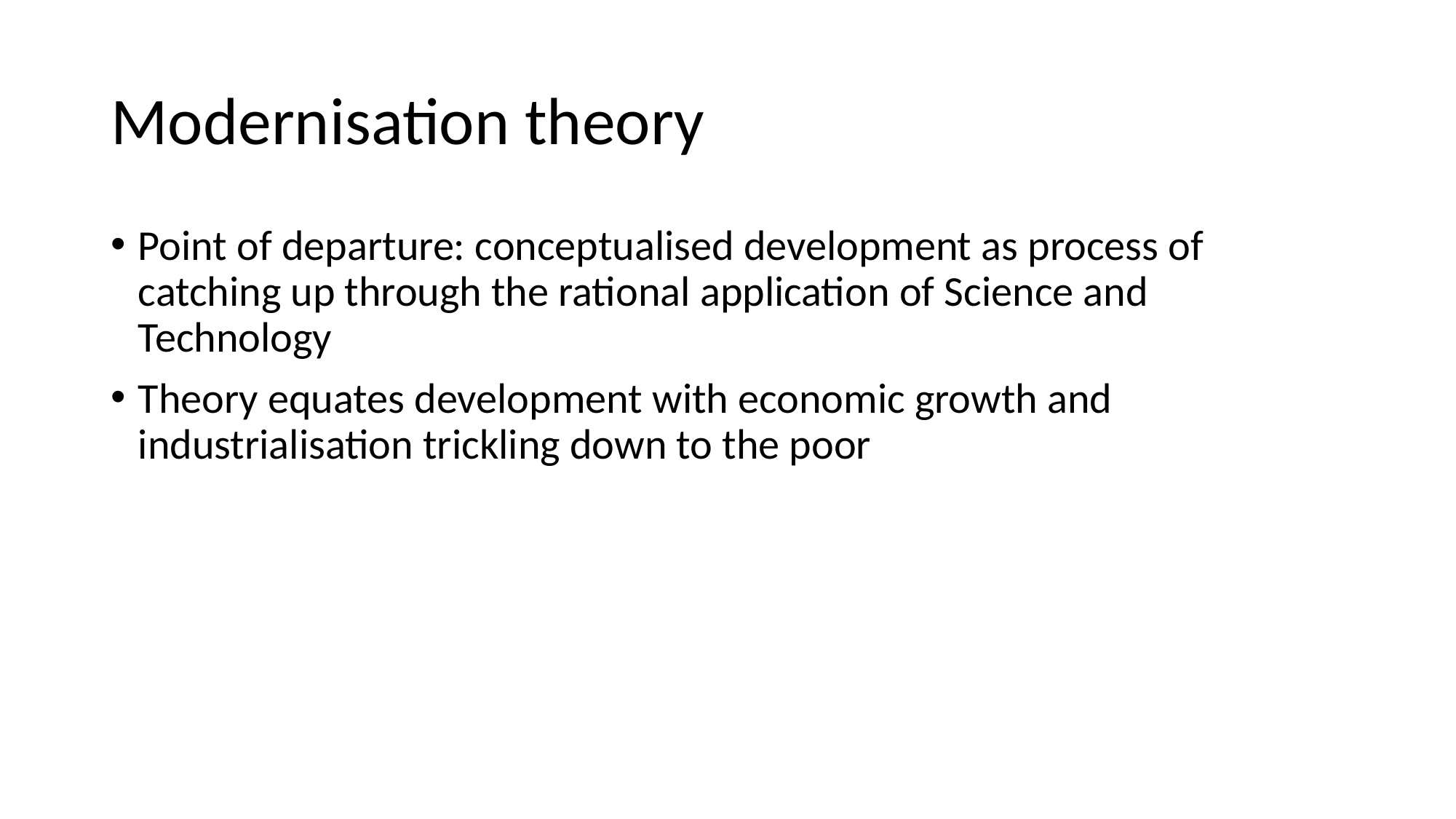

# Modernisation theory
Point of departure: conceptualised development as process of catching up through the rational application of Science and Technology
Theory equates development with economic growth and industrialisation trickling down to the poor